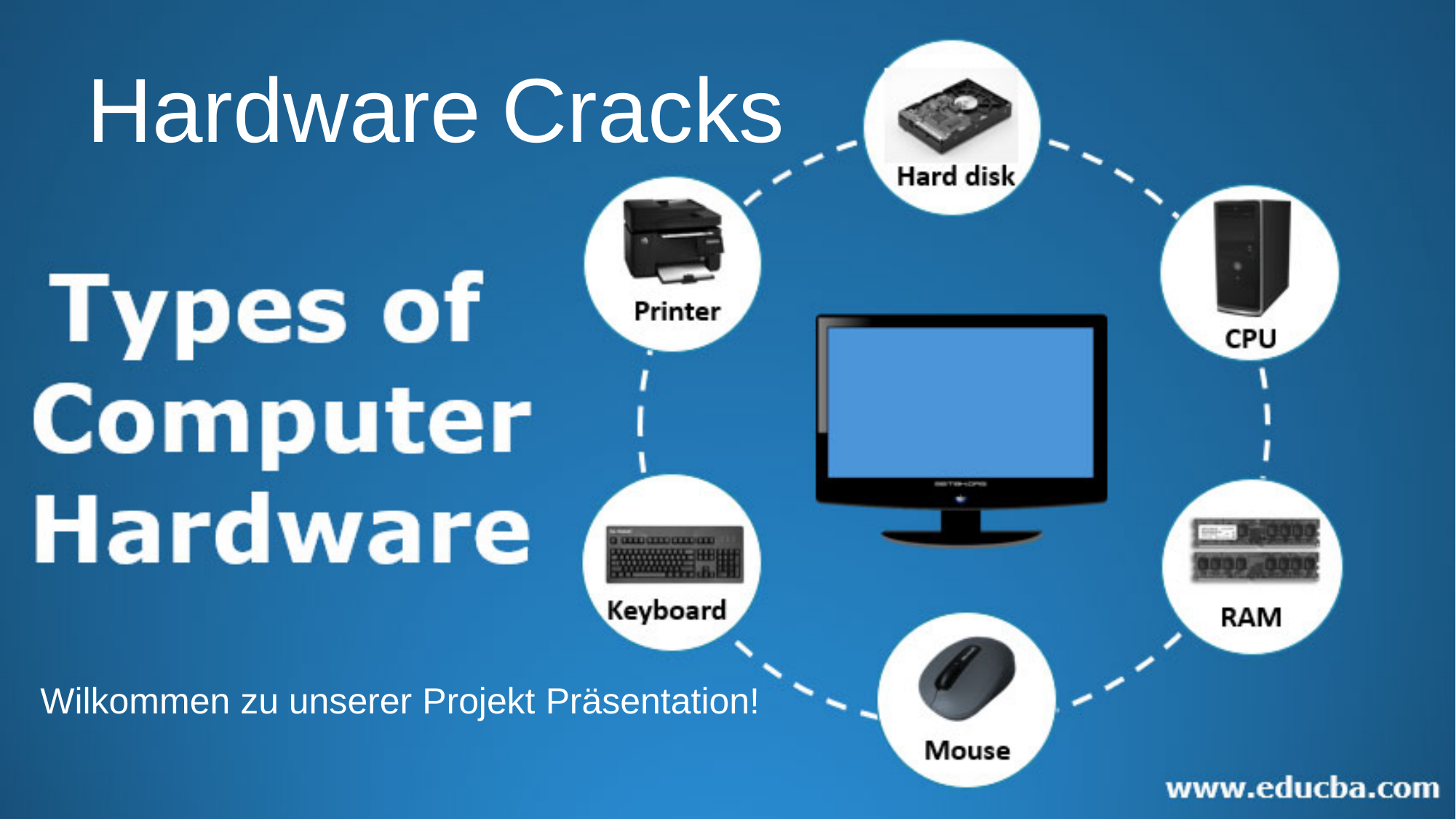

# Hardware Cracks
Wilkommen zu unserer Projekt Präsentation!